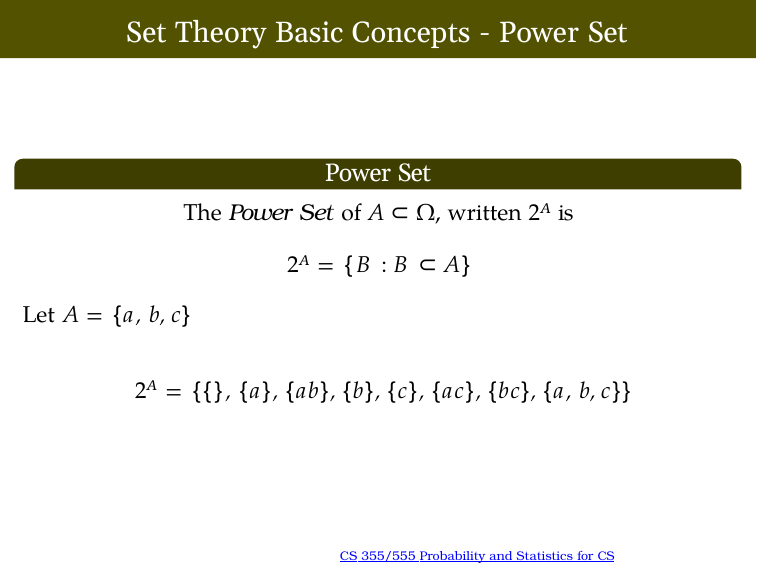

# Set Theory Basic Concepts - Power Set

Power Set
The Power Set of A ⊂ Ω, written 2A is

2A = {B : B ⊂ A}
Let A = {a, b, c}

2A = {{}, {a}, {ab}, {b}, {c}, {ac}, {bc}, {a, b, c}}
18/28 14:38
CS 355/555 Probability and Statistics for CS